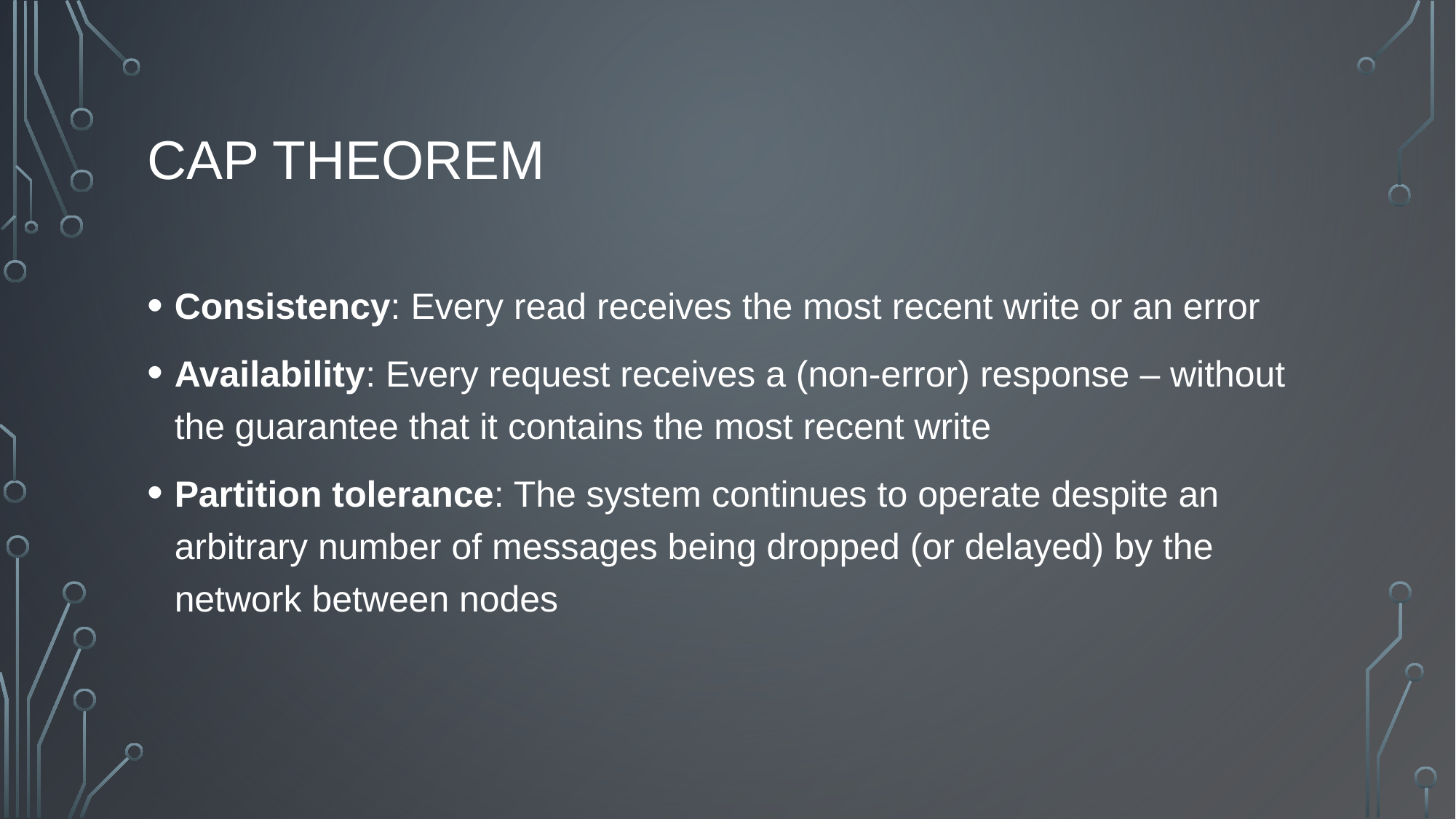

# CAP Theorem
Consistency: Every read receives the most recent write or an error
Availability: Every request receives a (non-error) response – without the guarantee that it contains the most recent write
Partition tolerance: The system continues to operate despite an arbitrary number of messages being dropped (or delayed) by the network between nodes